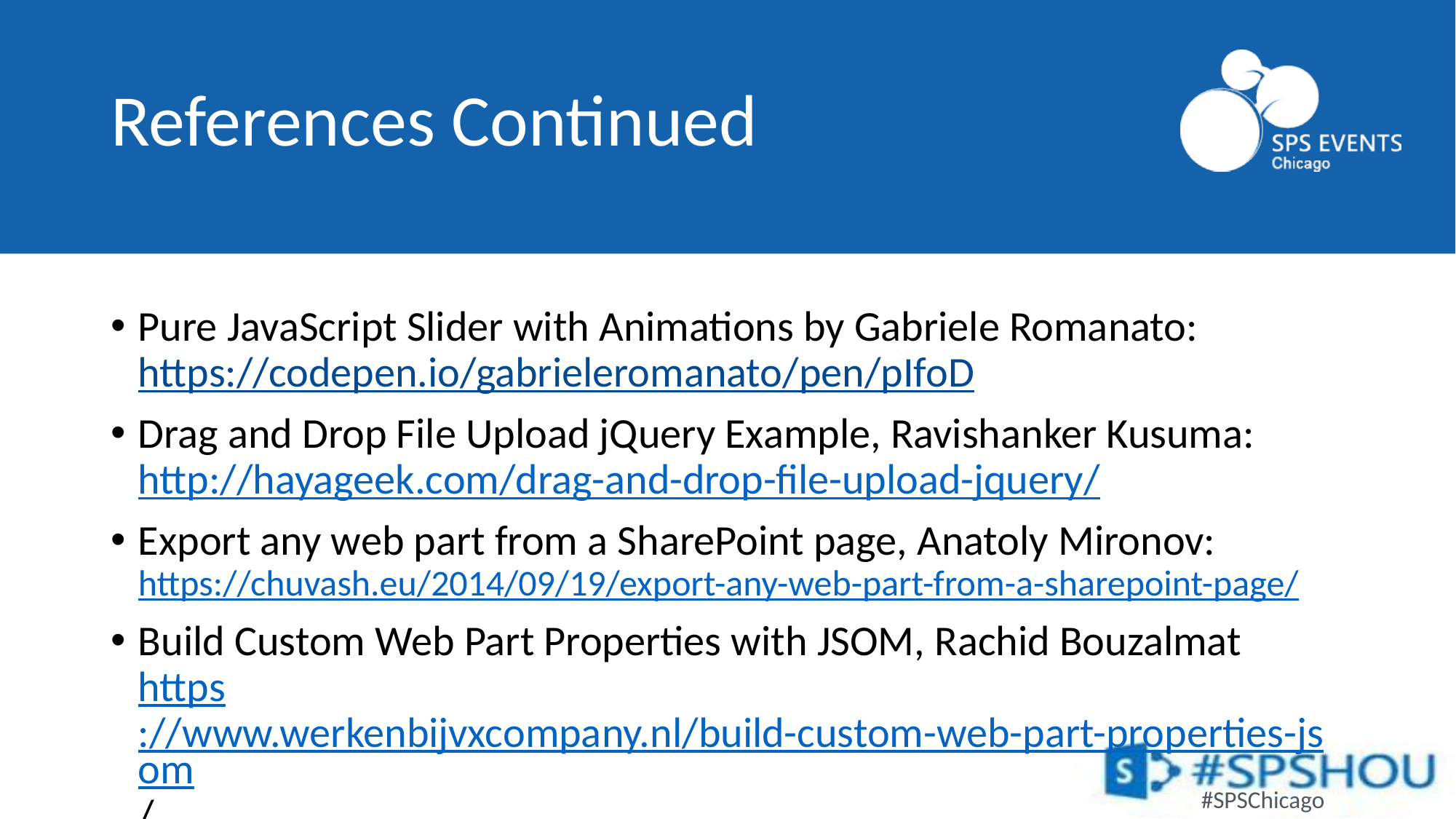

# References Continued
Pure JavaScript Slider with Animations by Gabriele Romanato: https://codepen.io/gabrieleromanato/pen/pIfoD
Drag and Drop File Upload jQuery Example, Ravishanker Kusuma: http://hayageek.com/drag-and-drop-file-upload-jquery/
Export any web part from a SharePoint page, Anatoly Mironov: https://chuvash.eu/2014/09/19/export-any-web-part-from-a-sharepoint-page/
Build Custom Web Part Properties with JSOM, Rachid Bouzalmat  https://www.werkenbijvxcompany.nl/build-custom-web-part-properties-jsom/